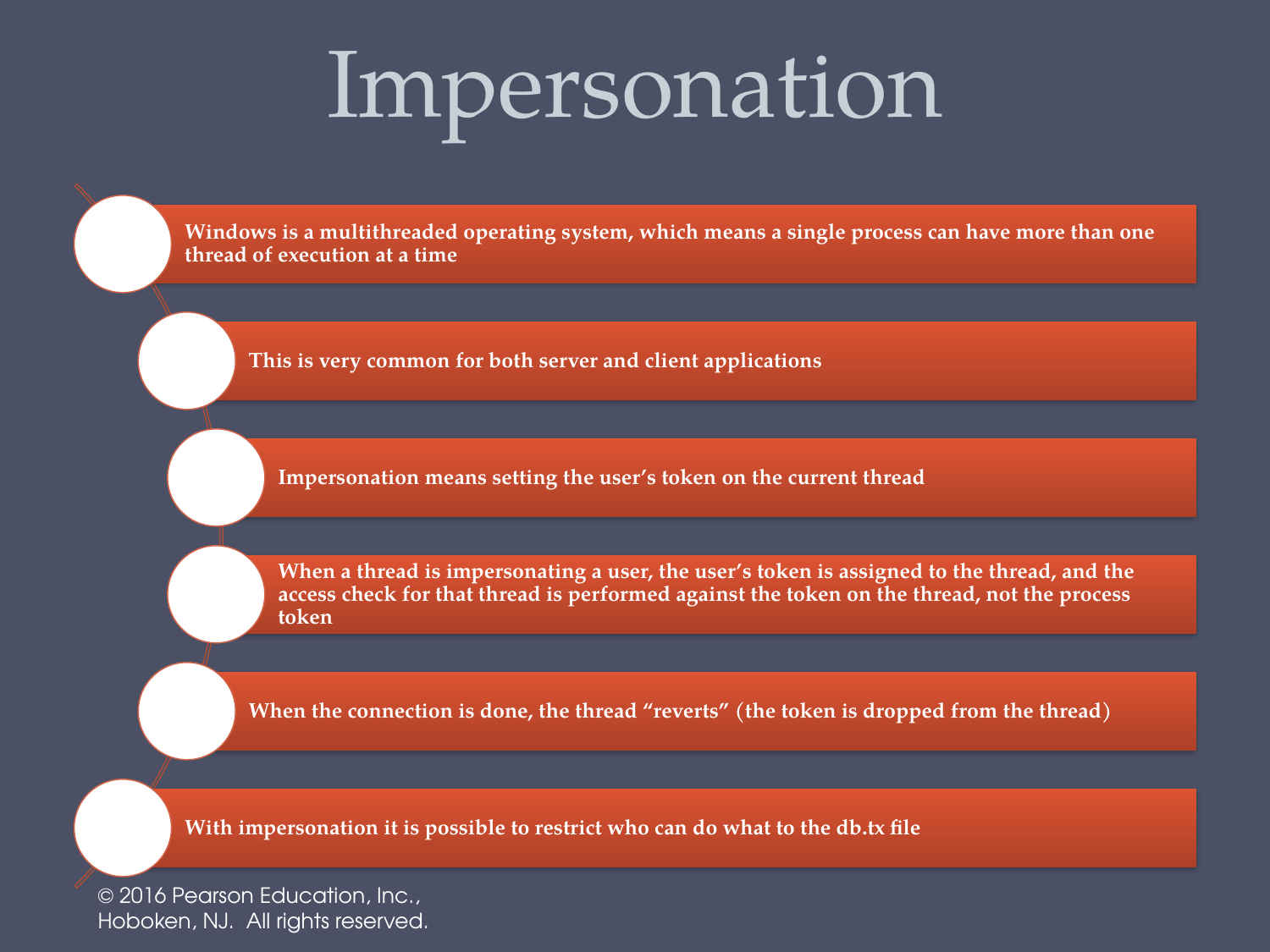

# Impersonation
Windows is a multithreaded operating system, which means a single process can have more than one thread of execution at a time
This is very common for both server and client applications
Impersonation means setting the user’s token on the current thread
When a thread is impersonating a user, the user’s token is assigned to the thread, and the access check for that thread is performed against the token on the thread, not the process token
When the connection is done, the thread “reverts” (the token is dropped from the thread)
With impersonation it is possible to restrict who can do what to the db.tx file
© 2016 Pearson Education, Inc., Hoboken, NJ.  All rights reserved.